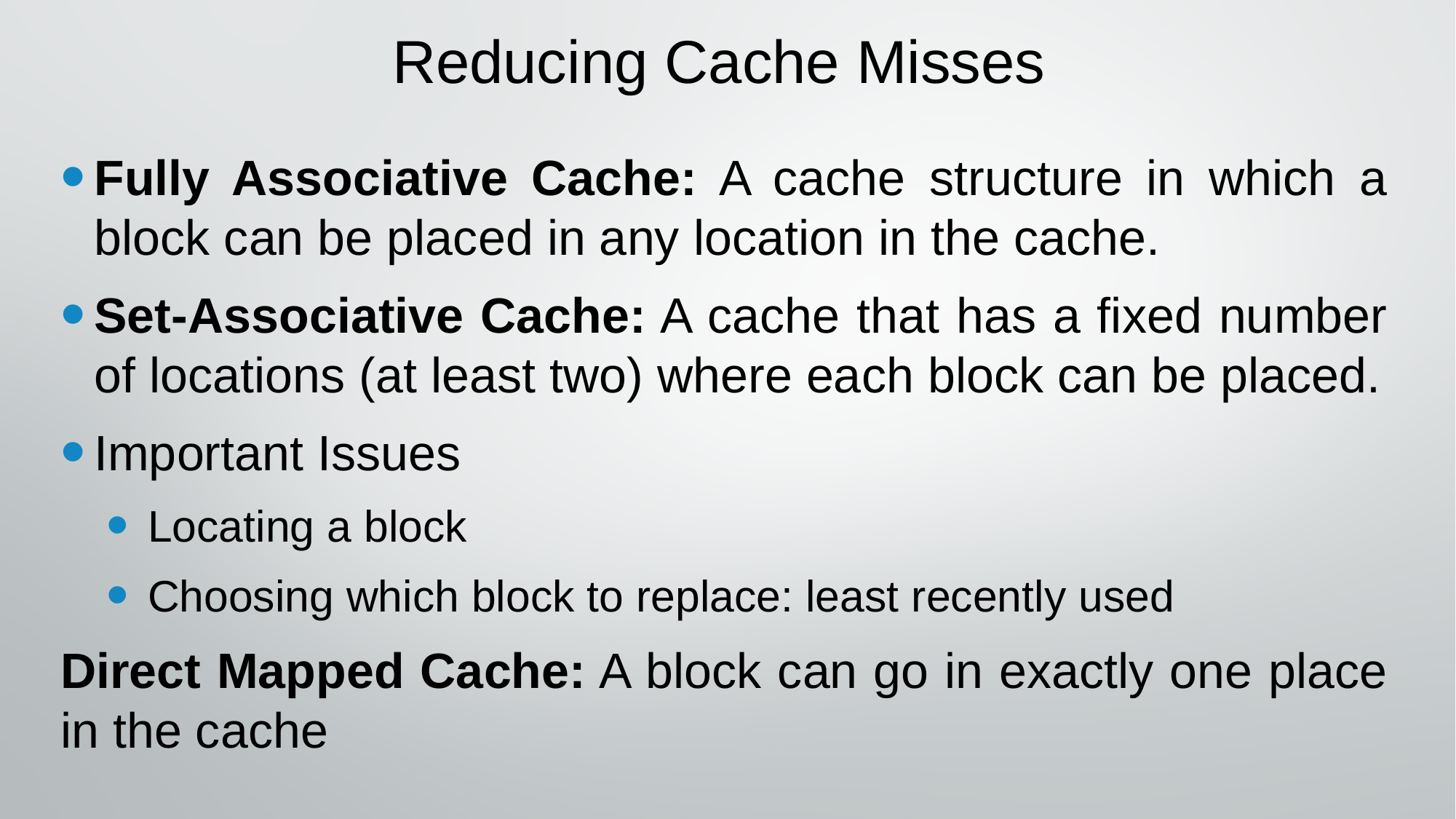

# Reducing Cache Misses
Fully Associative Cache: A cache structure in which a block can be placed in any location in the cache.
Set-Associative Cache: A cache that has a fixed number of locations (at least two) where each block can be placed.
Important Issues
Locating a block
Choosing which block to replace: least recently used
Direct Mapped Cache: A block can go in exactly one place in the cache